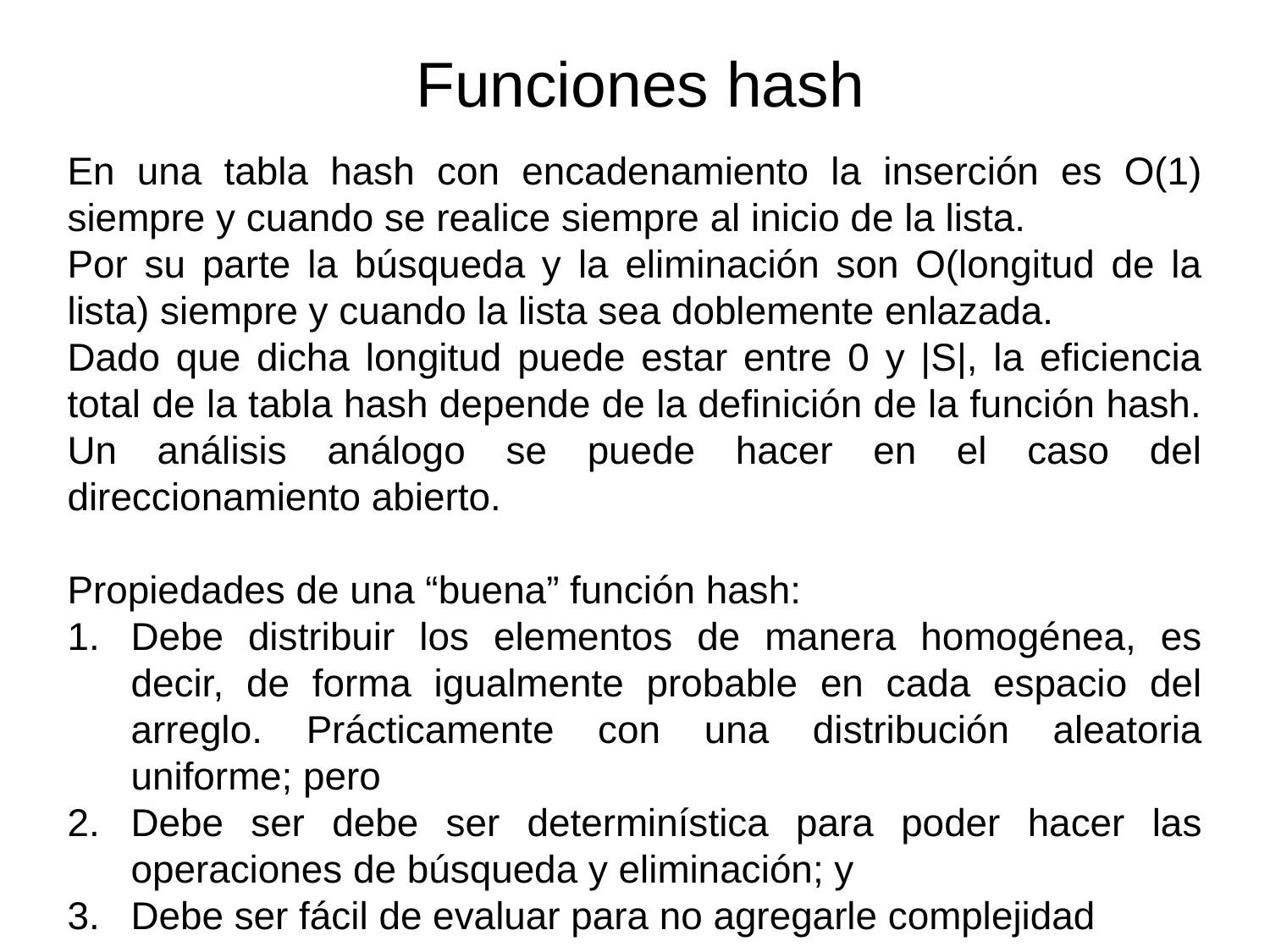

Funciones hash
En una tabla hash con encadenamiento la inserción es O(1) siempre y cuando se realice siempre al inicio de la lista.
Por su parte la búsqueda y la eliminación son O(longitud de la lista) siempre y cuando la lista sea doblemente enlazada.
Dado que dicha longitud puede estar entre 0 y |S|, la eficiencia total de la tabla hash depende de la definición de la función hash. Un análisis análogo se puede hacer en el caso del direccionamiento abierto.

Propiedades de una “buena” función hash:
Debe distribuir los elementos de manera homogénea, es decir, de forma igualmente probable en cada espacio del arreglo. Prácticamente con una distribución aleatoria uniforme; pero
Debe ser debe ser determinística para poder hacer las operaciones de búsqueda y eliminación; y
Debe ser fácil de evaluar para no agregarle complejidad